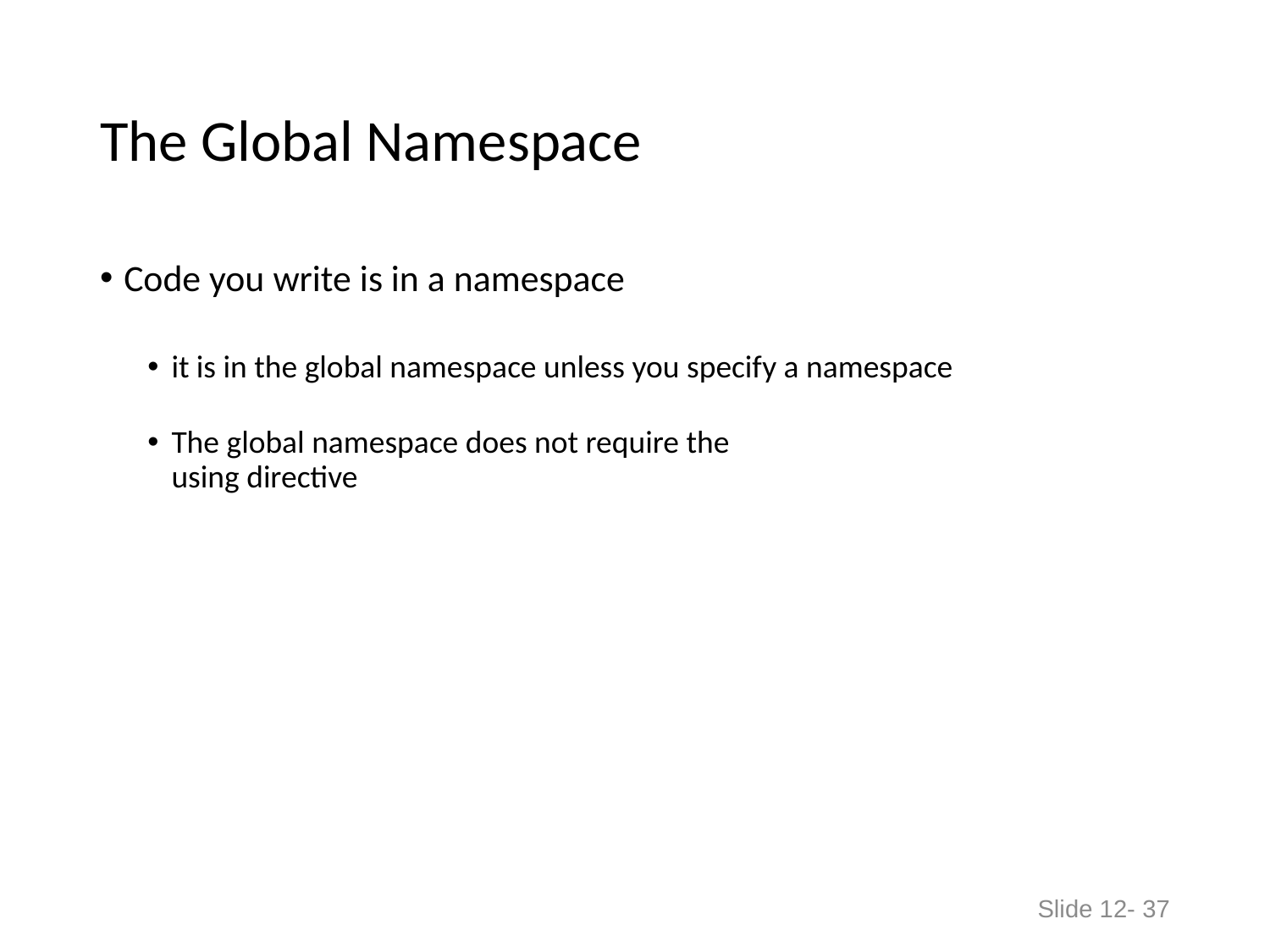

# The Global Namespace
Code you write is in a namespace
it is in the global namespace unless you specify a namespace
The global namespace does not require the
using directive
Slide 12- 37